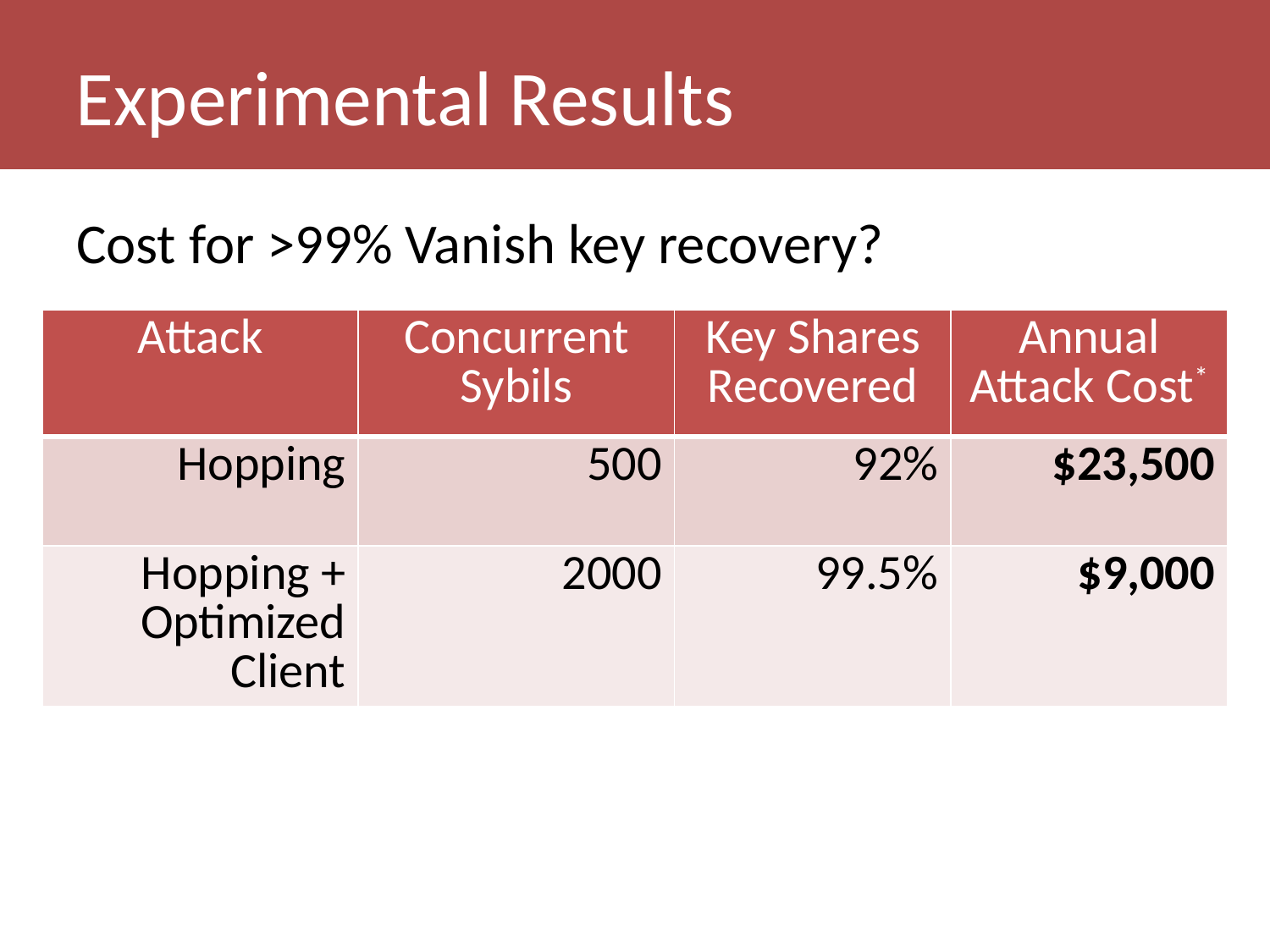

# Experimental Results
Cost for >99% Vanish key recovery?
| Attack | Concurrent Sybils | Key Shares Recovered | Annual Attack Cost\* |
| --- | --- | --- | --- |
| Hopping | 500 | 92% | $23,500 |
| Hopping + Optimized Client | 2000 | 99.5% | $9,000 |